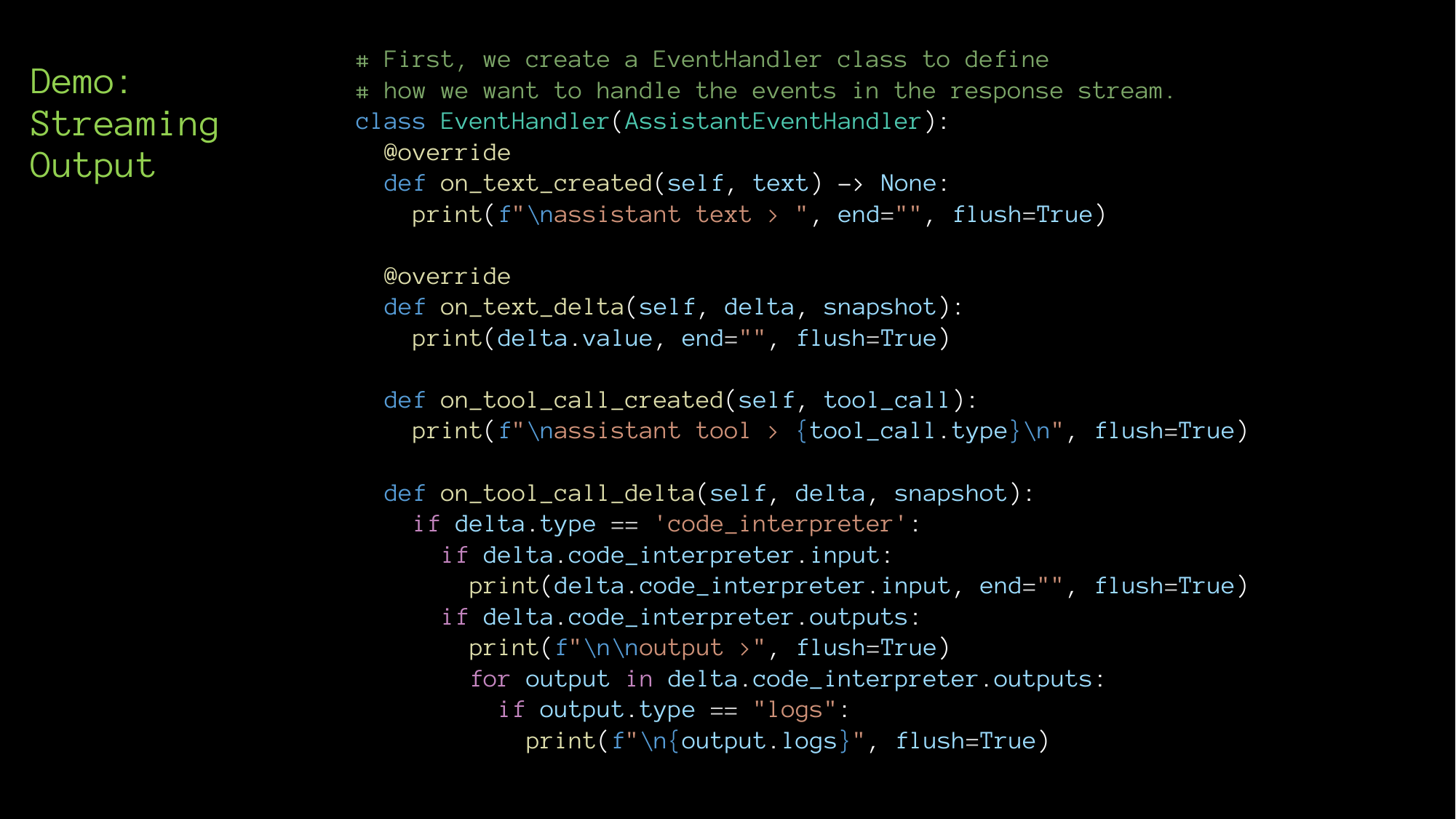

# First, we create a EventHandler class to define
# how we want to handle the events in the response stream.
class EventHandler(AssistantEventHandler):
  @override
  def on_text_created(self, text) -> None:
    print(f"\nassistant text > ", end="", flush=True)

  @override
  def on_text_delta(self, delta, snapshot):
    print(delta.value, end="", flush=True)

  def on_tool_call_created(self, tool_call):
    print(f"\nassistant tool > {tool_call.type}\n", flush=True)

  def on_tool_call_delta(self, delta, snapshot):
    if delta.type == 'code_interpreter':
      if delta.code_interpreter.input:
        print(delta.code_interpreter.input, end="", flush=True)
      if delta.code_interpreter.outputs:
        print(f"\n\noutput >", flush=True)
        for output in delta.code_interpreter.outputs:
          if output.type == "logs":
            print(f"\n{output.logs}", flush=True)
# Demo: Streaming Output